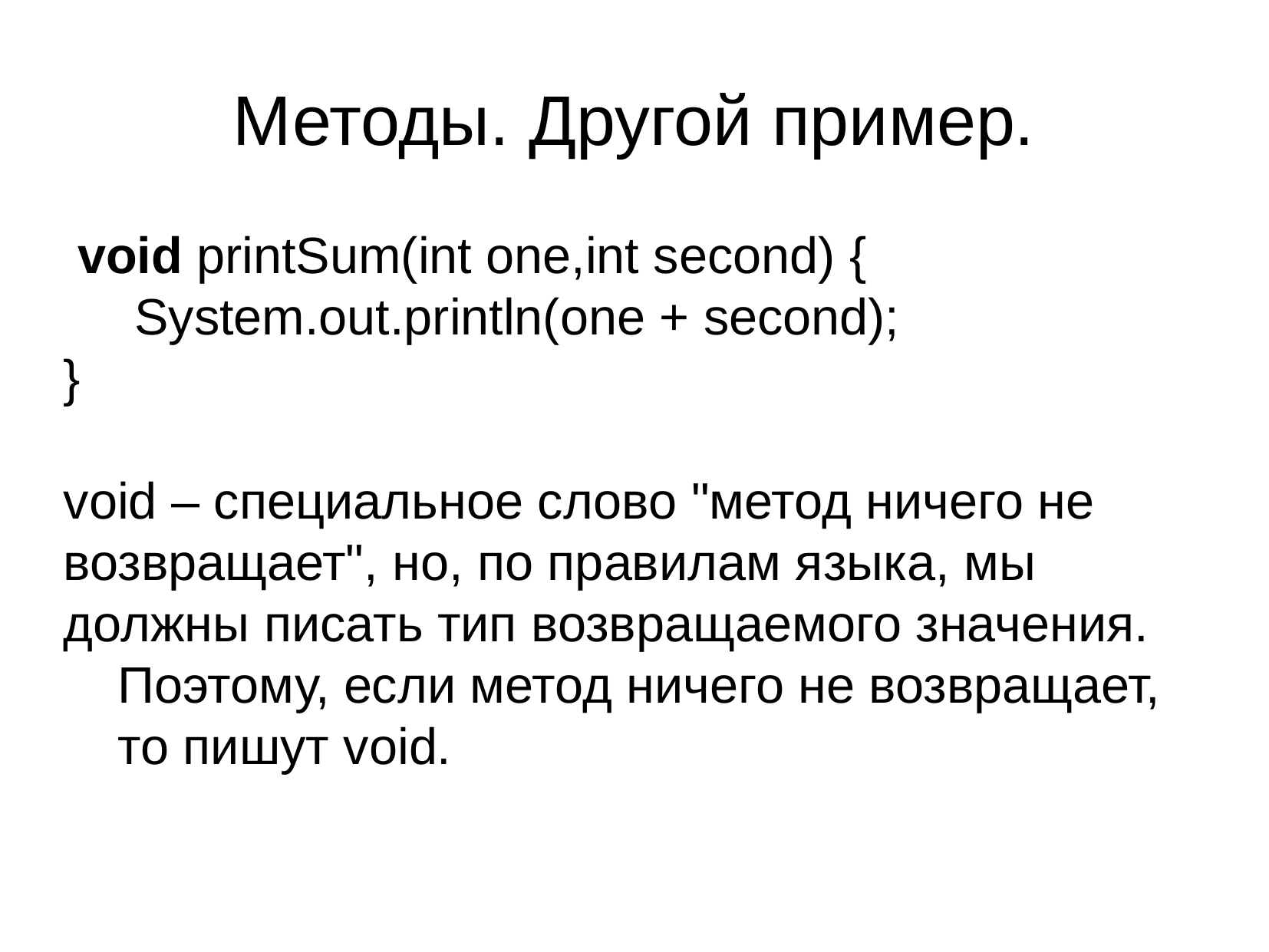

Методы. Другой пример.
 void printSum(int one,int second) {
     System.out.println(one + second);
}

void – специальное слово "метод ничего не возвращает", но, по правилам языка, мы должны писать тип возвращаемого значения.
Поэтому, если метод ничего не возвращает, то пишут void.